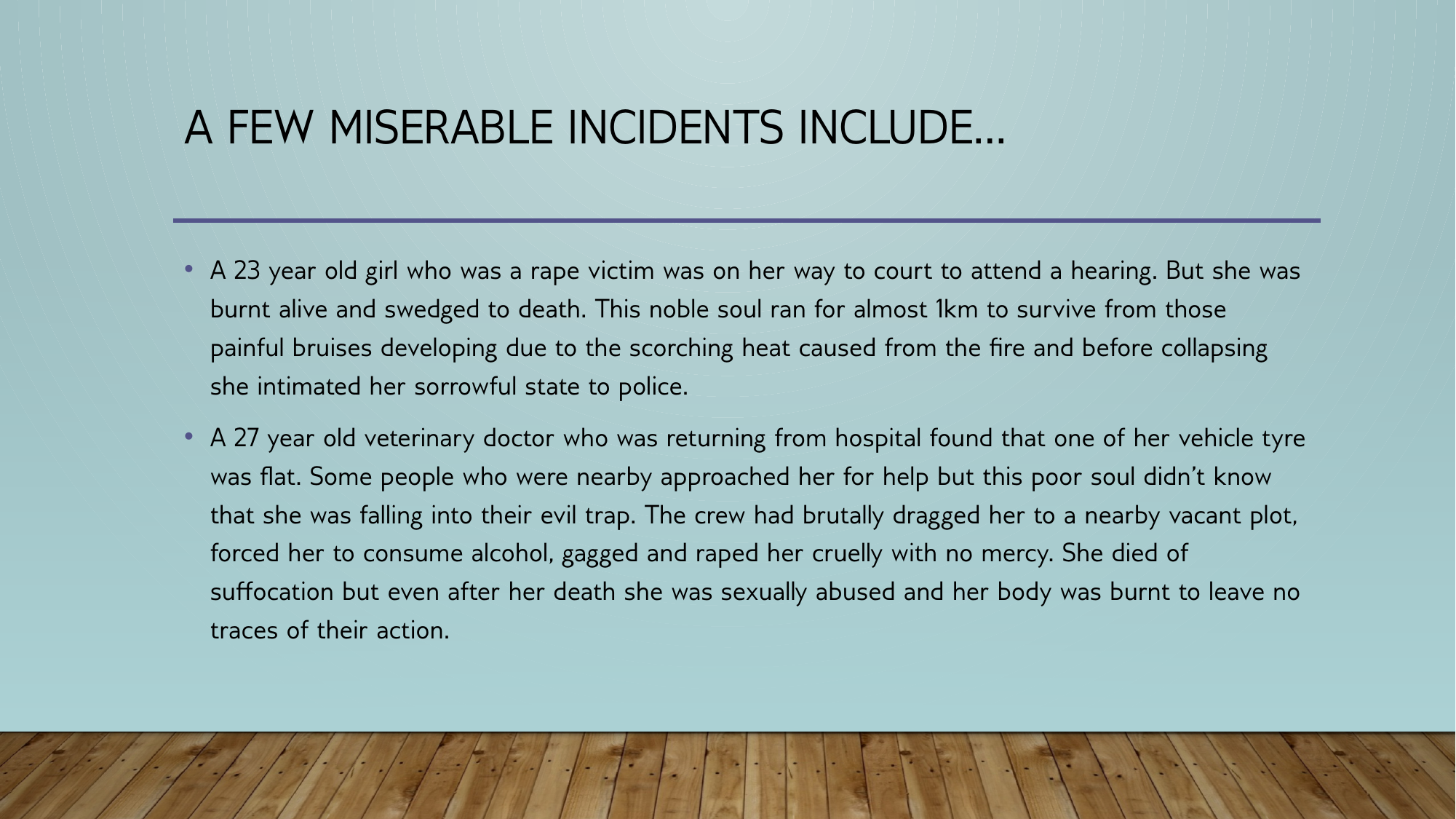

# A few miserable incidents include…
A 23 year old girl who was a rape victim was on her way to court to attend a hearing. But she was burnt alive and swedged to death. This noble soul ran for almost 1km to survive from those painful bruises developing due to the scorching heat caused from the fire and before collapsing she intimated her sorrowful state to police.
A 27 year old veterinary doctor who was returning from hospital found that one of her vehicle tyre was flat. Some people who were nearby approached her for help but this poor soul didn’t know that she was falling into their evil trap. The crew had brutally dragged her to a nearby vacant plot, forced her to consume alcohol, gagged and raped her cruelly with no mercy. She died of suffocation but even after her death she was sexually abused and her body was burnt to leave no traces of their action.